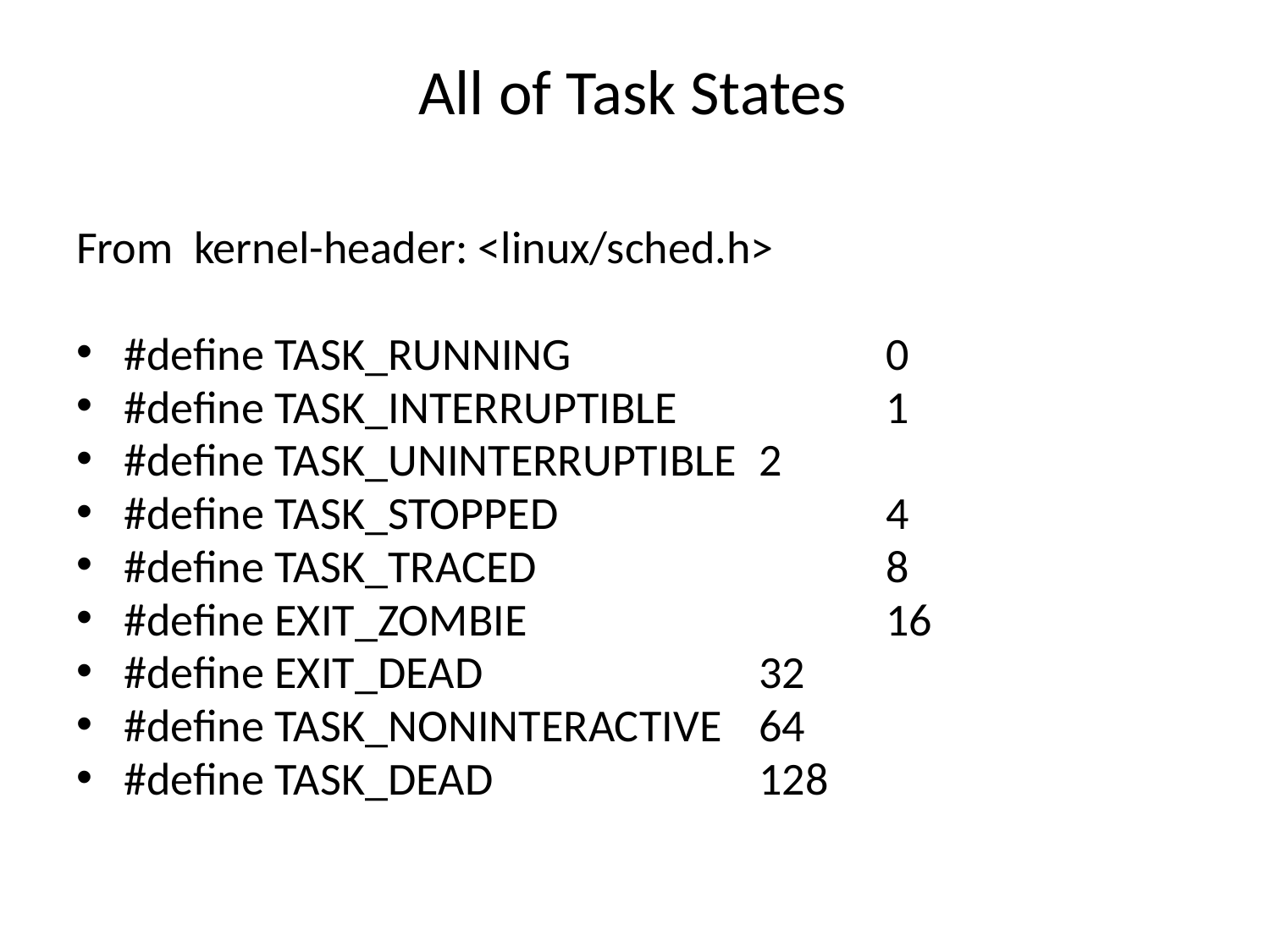

# All of Task States
From  kernel-header: <linux/sched.h>

#define TASK_RUNNING 			0
#define TASK_INTERRUPTIBLE		1
#define TASK_UNINTERRUPTIBLE	2
#define TASK_STOPPED			4
#define TASK_TRACED			8
#define EXIT_ZOMBIE			16
#define EXIT_DEAD			32
#define TASK_NONINTERACTIVE	64
#define TASK_DEAD			128